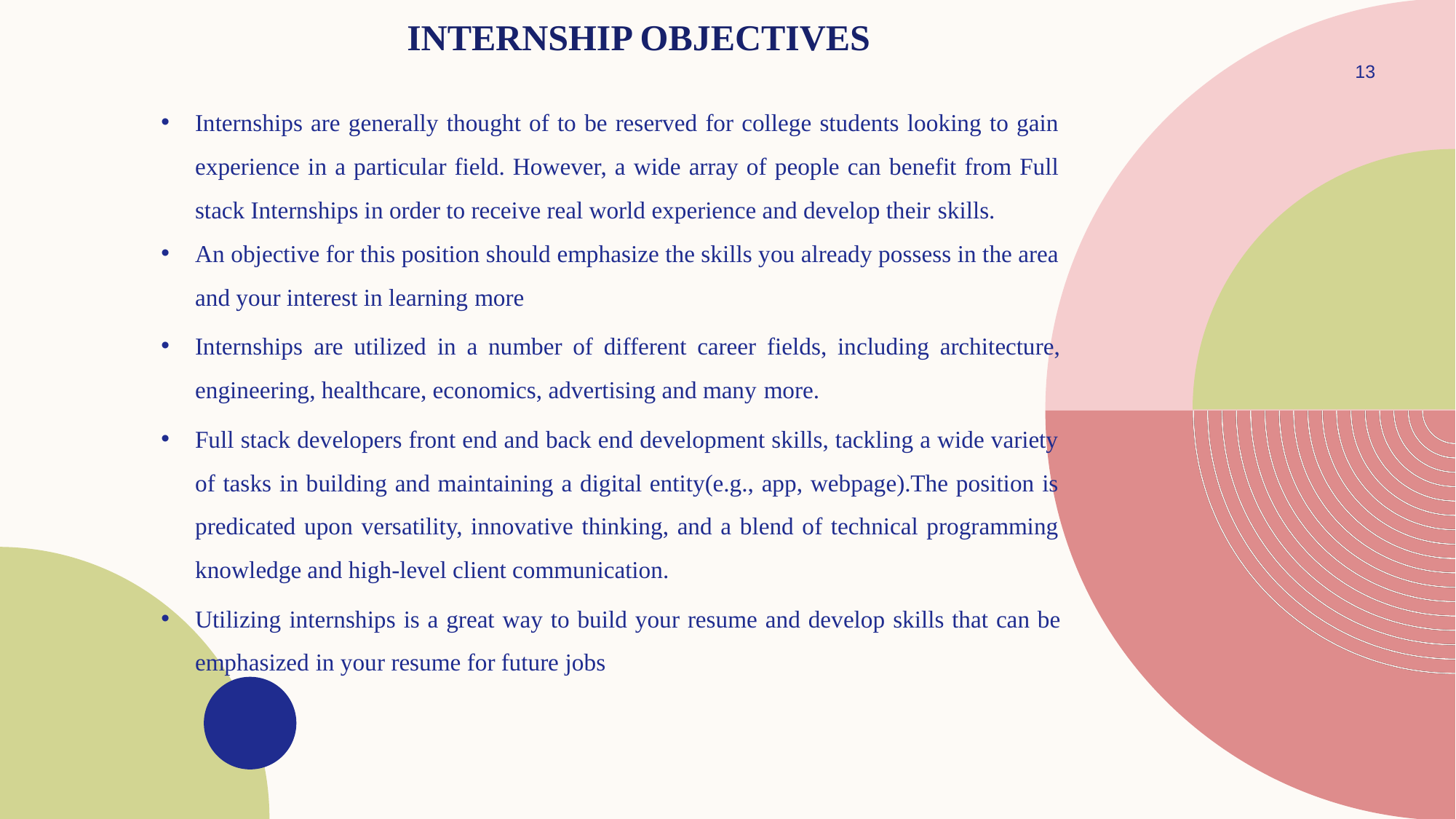

# Internship Objectives
13
Internships are generally thought of to be reserved for college students looking to gain experience in a particular field. However, a wide array of people can benefit from Full stack Internships in order to receive real world experience and develop their skills.
An objective for this position should emphasize the skills you already possess in the area and your interest in learning more
Internships are utilized in a number of different career fields, including architecture, engineering, healthcare, economics, advertising and many more.
Full stack developers front end and back end development skills, tackling a wide variety of tasks in building and maintaining a digital entity(e.g., app, webpage).The position is predicated upon versatility, innovative thinking, and a blend of technical programming knowledge and high-level client communication.
Utilizing internships is a great way to build your resume and develop skills that can be emphasized in your resume for future jobs